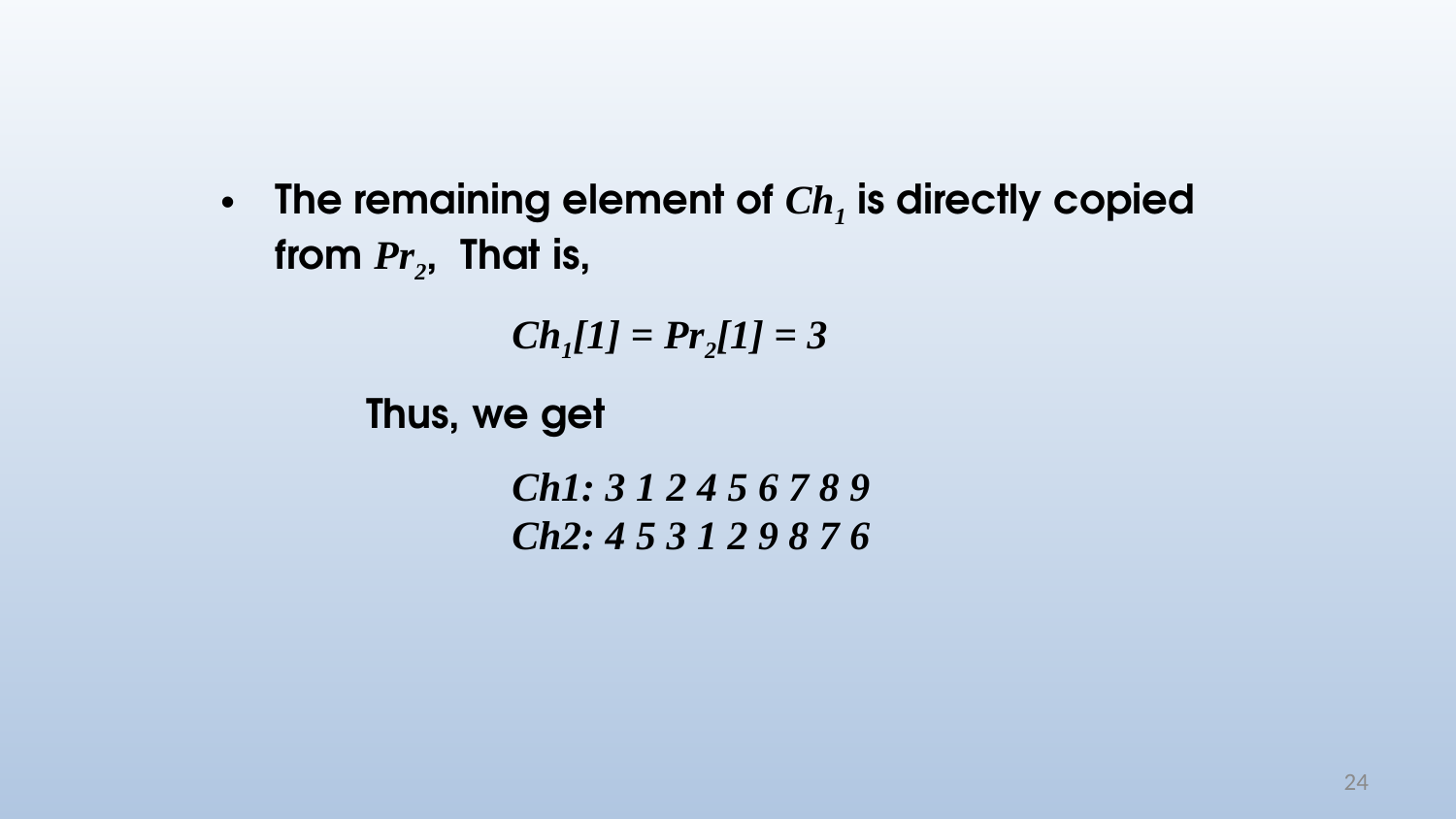

The remaining element of Ch1 is directly copied from Pr2,  That is,

		Ch1[1] = Pr2[1] = 3

 	Thus, we get

		Ch1: 3 1 2 4 5 6 7 8 9
		Ch2: 4 5 3 1 2 9 8 7 6
24